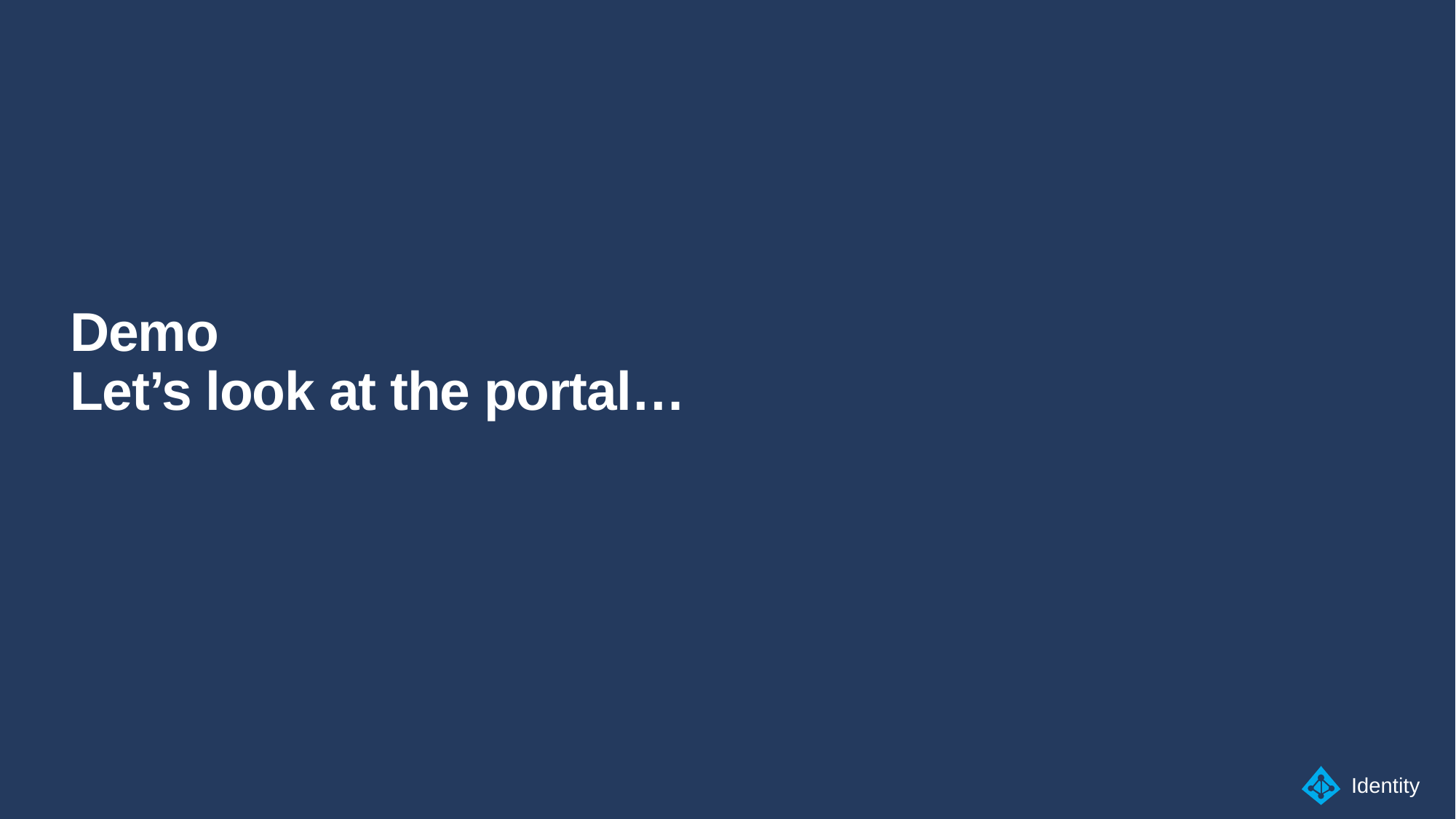

# Demo Let’s look at the portal…